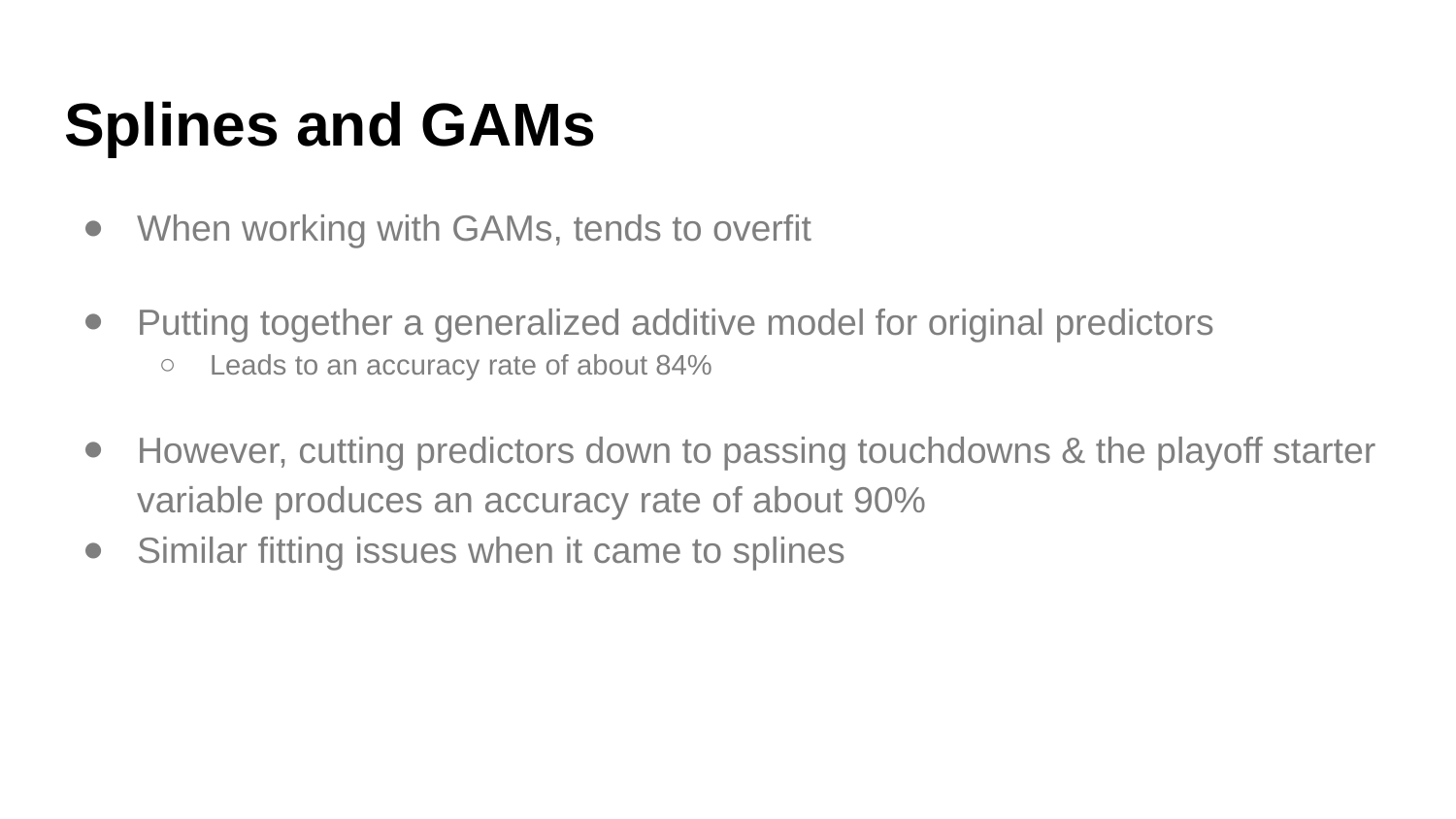

# Splines and GAMs
When working with GAMs, tends to overfit
Putting together a generalized additive model for original predictors
Leads to an accuracy rate of about 84%
However, cutting predictors down to passing touchdowns & the playoff starter variable produces an accuracy rate of about 90%
Similar fitting issues when it came to splines